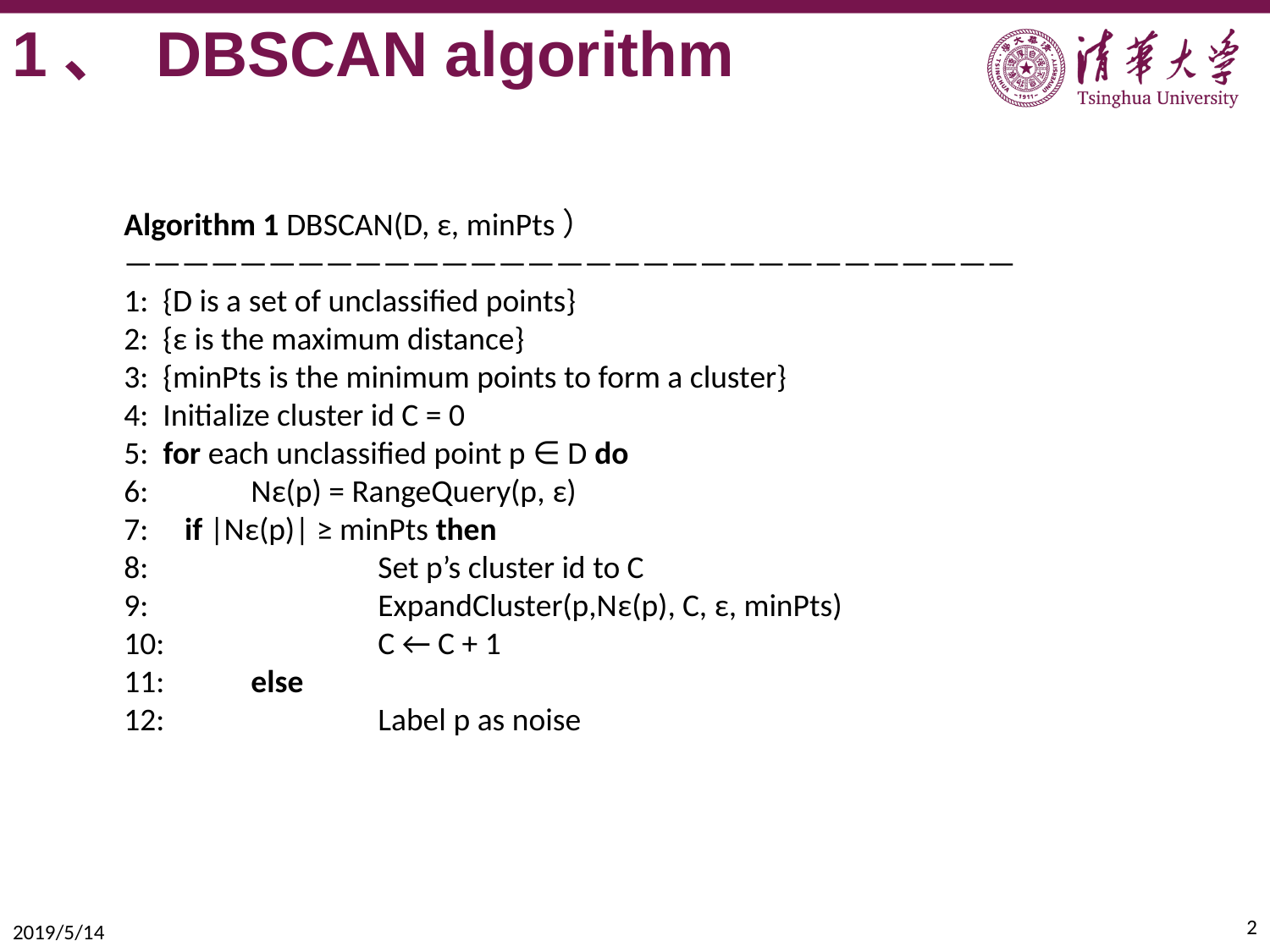

1、 DBSCAN algorithm
Algorithm 1 DBSCAN(D, ε, minPts）
———————————————————————————————
1:  {D is a set of unclassified points}
2:  {ε is the maximum distance}
3:  {minPts is the minimum points to form a cluster}
4:  Initialize cluster id C = 0
5:  for each unclassified point p ∈ D do
6:  	Nε(p) = RangeQuery(p, ε)
7:     if |Nε(p)| ≥ minPts then
8: 		Set p’s cluster id to C
9:		ExpandCluster(p,Nε(p), C, ε, minPts)
10:		C ← C + 1
11:	else
12:		Label p as noise
2
2019/5/14